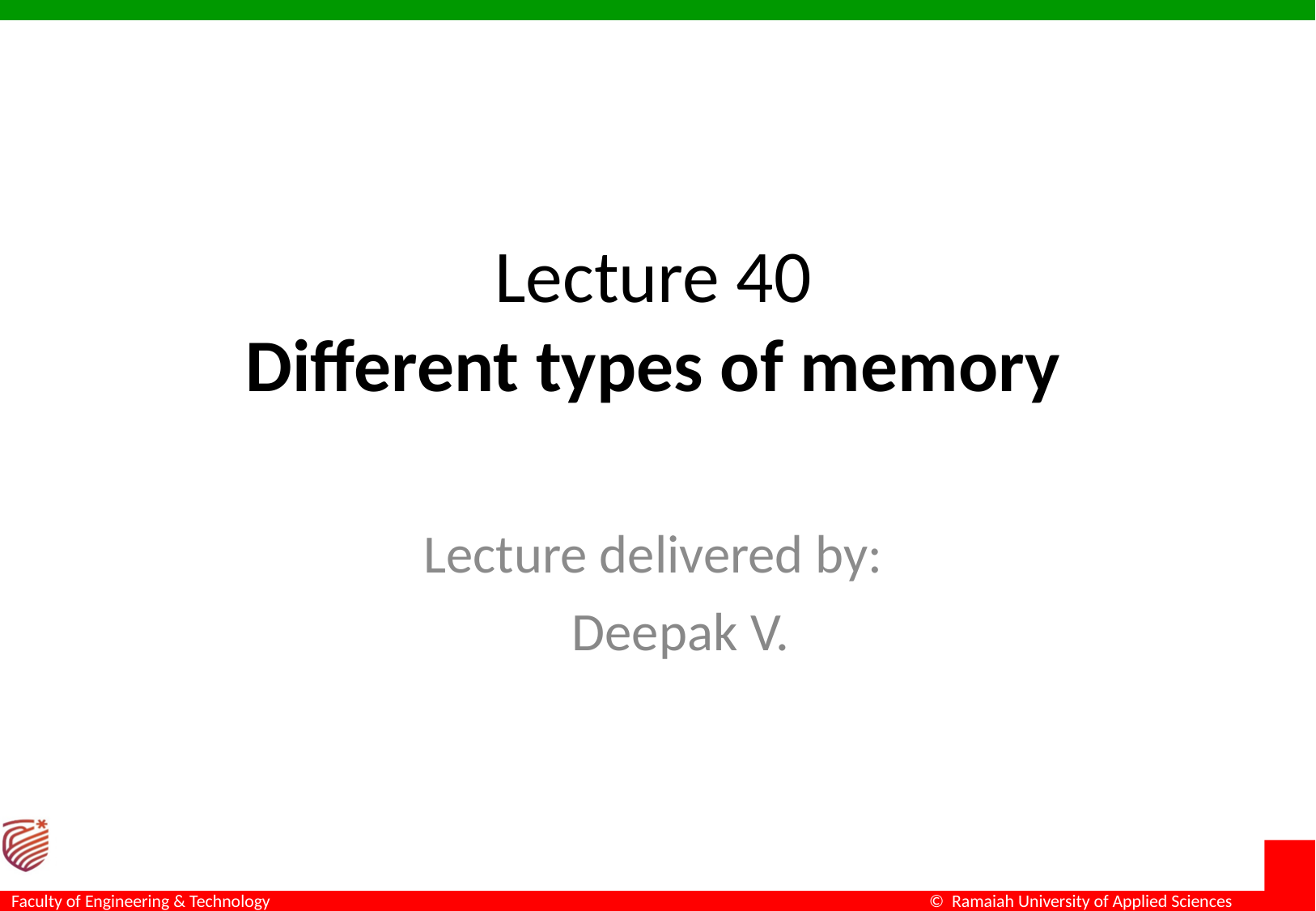

# Lecture 40 Different types of memory
Lecture delivered by:
Deepak V.